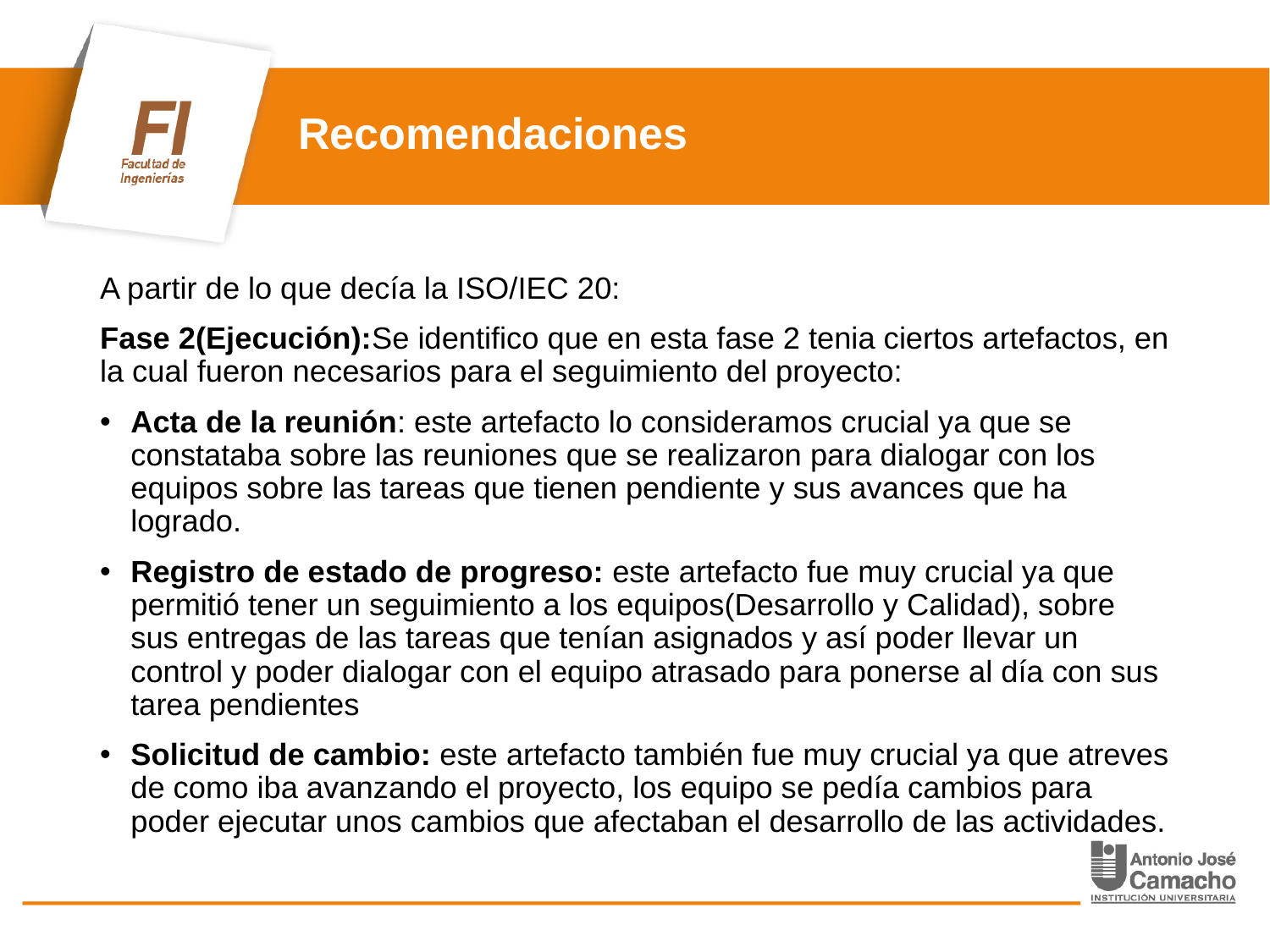

# Recomendaciones
A partir de lo que decía la ISO/IEC 20:
Fase 2(Ejecución):Se identifico que en esta fase 2 tenia ciertos artefactos, en la cual fueron necesarios para el seguimiento del proyecto:
Acta de la reunión: este artefacto lo consideramos crucial ya que se constataba sobre las reuniones que se realizaron para dialogar con los equipos sobre las tareas que tienen pendiente y sus avances que ha logrado.
Registro de estado de progreso: este artefacto fue muy crucial ya que permitió tener un seguimiento a los equipos(Desarrollo y Calidad), sobre sus entregas de las tareas que tenían asignados y así poder llevar un control y poder dialogar con el equipo atrasado para ponerse al día con sus tarea pendientes
Solicitud de cambio: este artefacto también fue muy crucial ya que atreves de como iba avanzando el proyecto, los equipo se pedía cambios para poder ejecutar unos cambios que afectaban el desarrollo de las actividades.